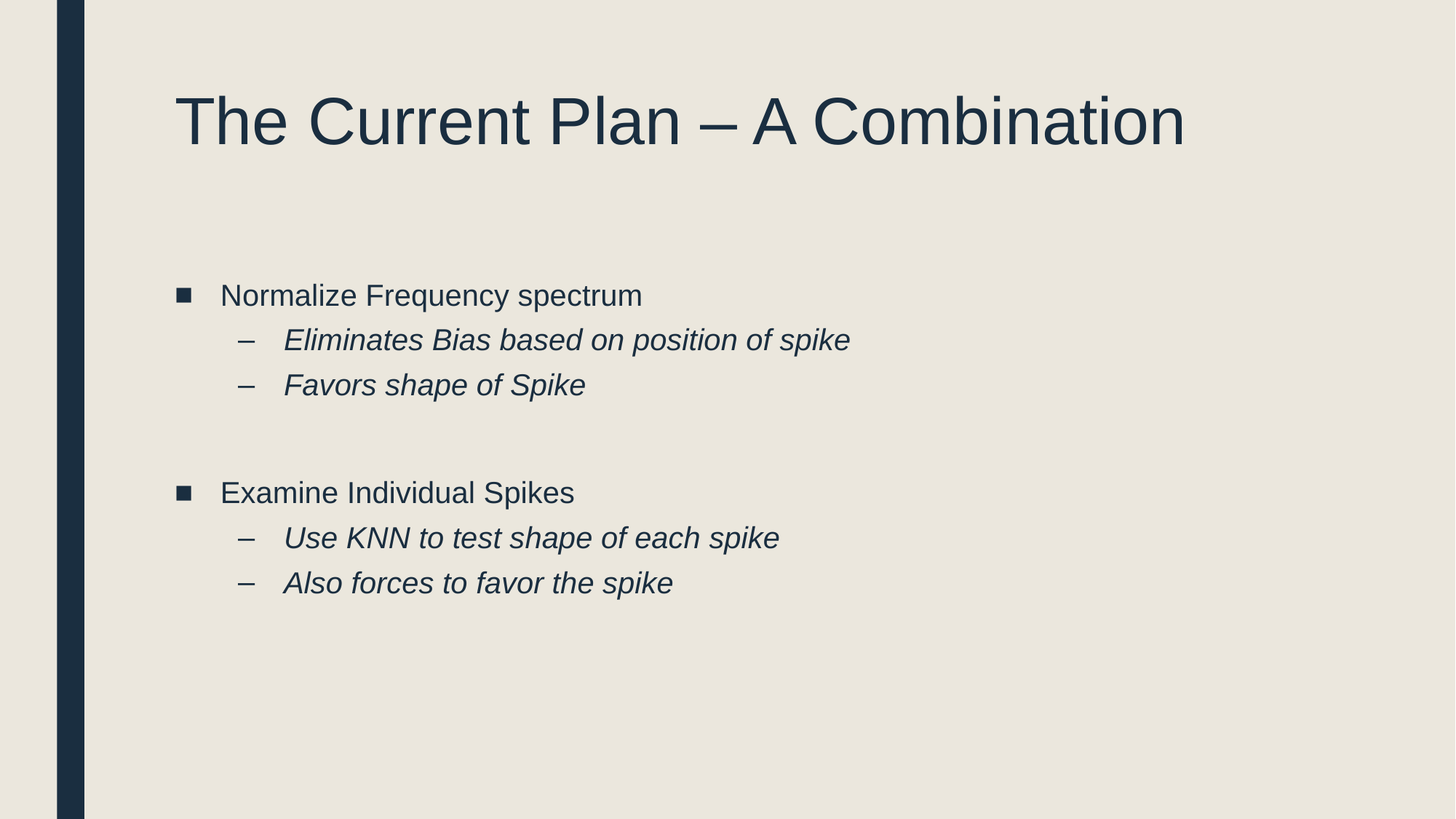

# The Current Plan – A Combination
Normalize Frequency spectrum
Eliminates Bias based on position of spike
Favors shape of Spike

Examine Individual Spikes
Use KNN to test shape of each spike
Also forces to favor the spike